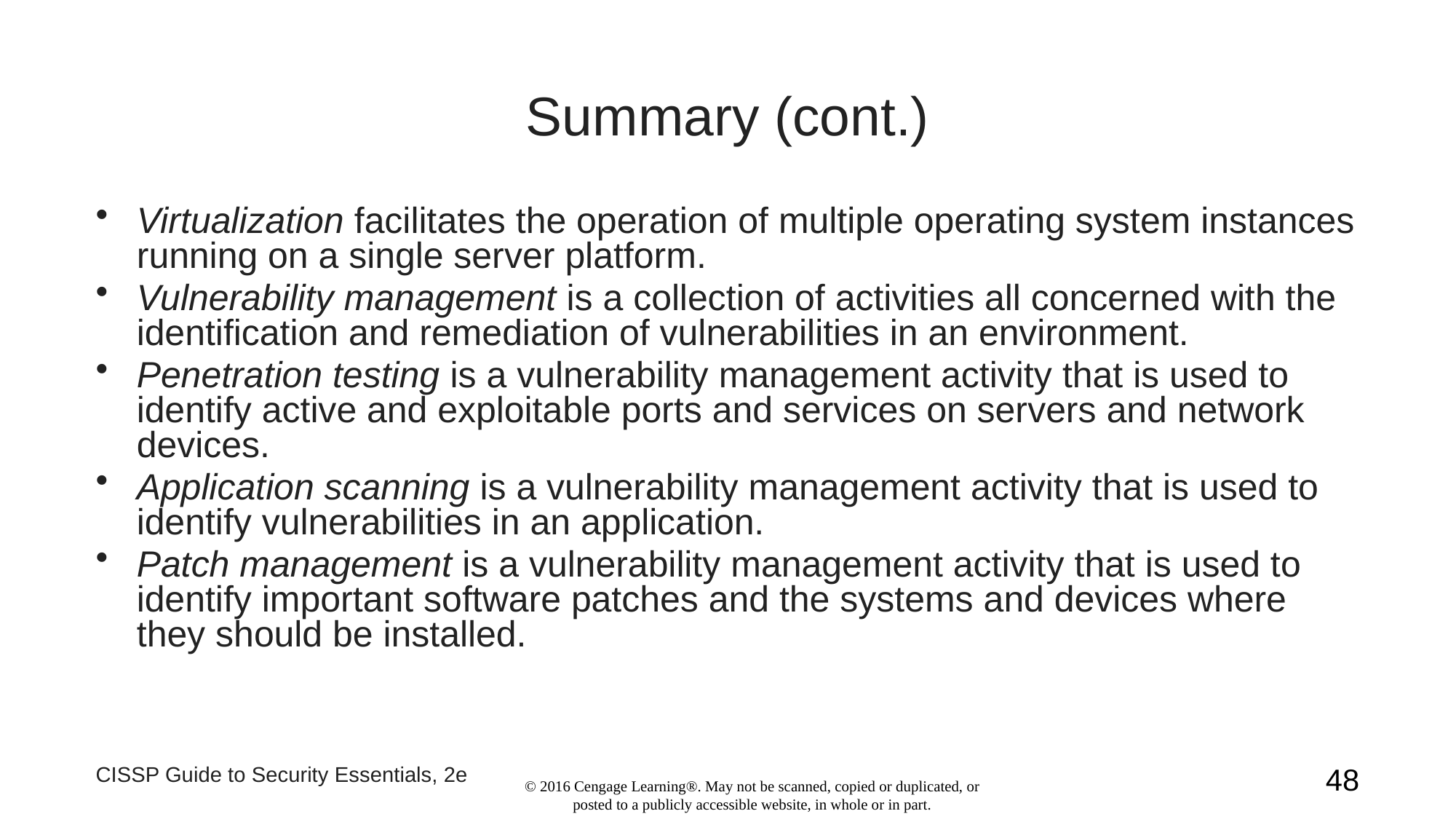

# Summary (cont.)
Virtualization facilitates the operation of multiple operating system instances running on a single server platform.
Vulnerability management is a collection of activities all concerned with the identification and remediation of vulnerabilities in an environment.
Penetration testing is a vulnerability management activity that is used to identify active and exploitable ports and services on servers and network devices.
Application scanning is a vulnerability management activity that is used to identify vulnerabilities in an application.
Patch management is a vulnerability management activity that is used to identify important software patches and the systems and devices where they should be installed.
CISSP Guide to Security Essentials, 2e
48
© 2016 Cengage Learning®. May not be scanned, copied or duplicated, or posted to a publicly accessible website, in whole or in part.